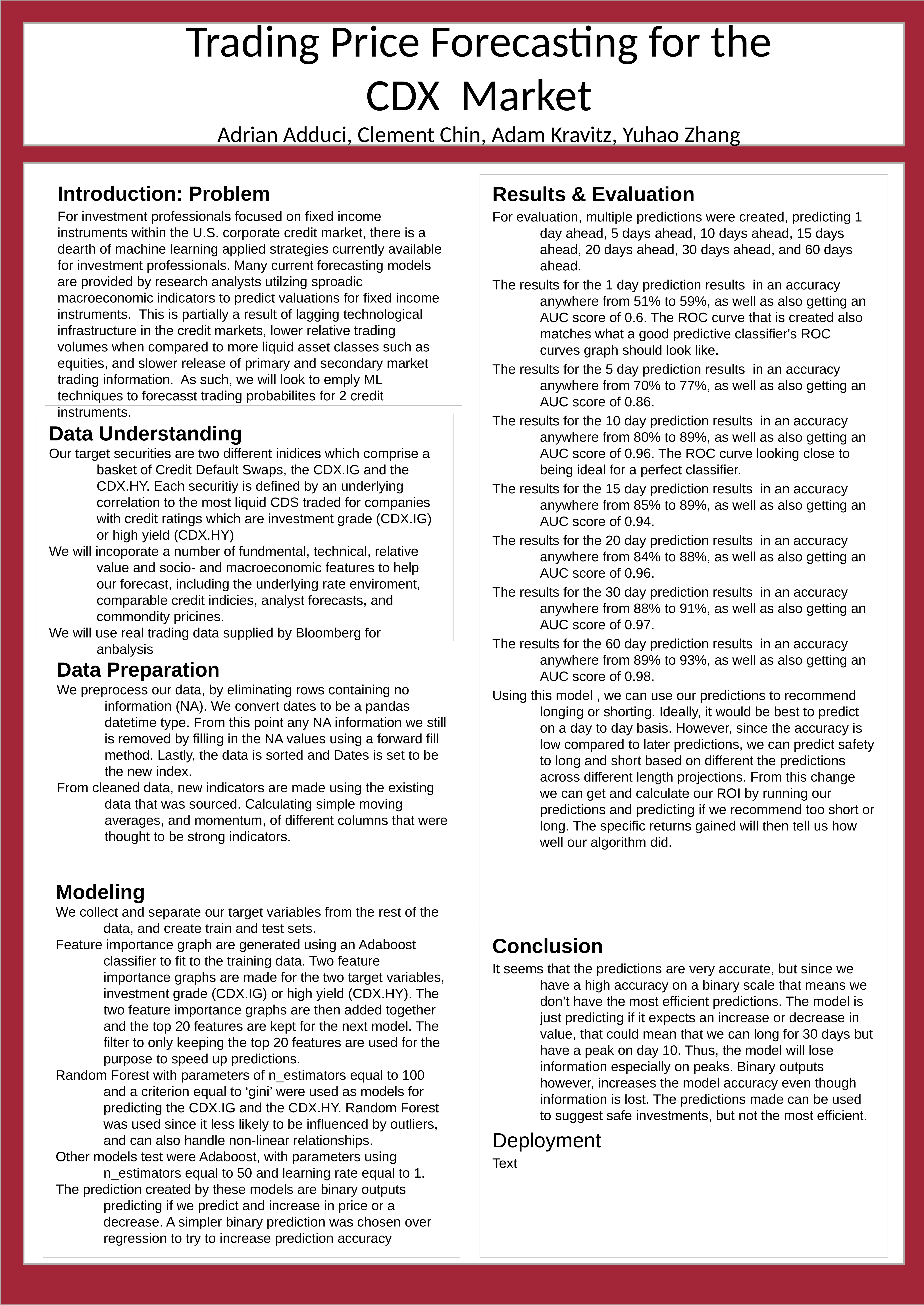

# Trading Price Forecasting for the CDX  Market Adrian Adduci, Clement Chin, Adam Kravitz, Yuhao Zhang
Introduction: Problem
For investment professionals focused on fixed income instruments within the U.S. corporate credit market, there is a dearth of machine learning applied strategies currently available for investment professionals. Many current forecasting models are provided by research analysts utilzing sproadic macroeconomic indicators to predict valuations for fixed income instruments.  This is partially a result of lagging technological infrastructure in the credit markets, lower relative trading volumes when compared to more liquid asset classes such as equities, and slower release of primary and secondary market trading information.  As such, we will look to emply ML techniques to forecasst trading probabilites for 2 credit instruments.

Results & Evaluation
For evaluation, multiple predictions were created, predicting 1 day ahead, 5 days ahead, 10 days ahead, 15 days ahead, 20 days ahead, 30 days ahead, and 60 days ahead.
The results for the 1 day prediction results  in an accuracy anywhere from 51% to 59%, as well as also getting an AUC score of 0.6. The ROC curve that is created also matches what a good predictive classifier's ROC curves graph should look like.
The results for the 5 day prediction results  in an accuracy anywhere from 70% to 77%, as well as also getting an AUC score of 0.86.
The results for the 10 day prediction results  in an accuracy anywhere from 80% to 89%, as well as also getting an AUC score of 0.96. The ROC curve looking close to being ideal for a perfect classifier.
The results for the 15 day prediction results  in an accuracy anywhere from 85% to 89%, as well as also getting an AUC score of 0.94.
The results for the 20 day prediction results  in an accuracy anywhere from 84% to 88%, as well as also getting an AUC score of 0.96.
The results for the 30 day prediction results  in an accuracy anywhere from 88% to 91%, as well as also getting an AUC score of 0.97.
The results for the 60 day prediction results  in an accuracy anywhere from 89% to 93%, as well as also getting an AUC score of 0.98.
Using this model , we can use our predictions to recommend longing or shorting. Ideally, it would be best to predict on a day to day basis. However, since the accuracy is low compared to later predictions, we can predict safety to long and short based on different the predictions across different length projections. From this change we can get and calculate our ROI by running our predictions and predicting if we recommend too short or long. The specific returns gained will then tell us how well our algorithm did.

Data Understanding
Our target securities are two different inidices which comprise a basket of Credit Default Swaps, the CDX.IG and the CDX.HY. Each securitiy is defined by an underlying correlation to the most liquid CDS traded for companies with credit ratings which are investment grade (CDX.IG) or high yield (CDX.HY)
We will incoporate a number of fundmental, technical, relative value and socio- and macroeconomic features to help our forecast, including the underlying rate enviroment, comparable credit indicies, analyst forecasts, and commondity pricines.
We will use real trading data supplied by Bloomberg for anbalysis
Data Preparation
We preprocess our data, by eliminating rows containing no information (NA). We convert dates to be a pandas datetime type. From this point any NA information we still is removed by filling in the NA values using a forward fill method. Lastly, the data is sorted and Dates is set to be the new index.
From cleaned data, new indicators are made using the existing data that was sourced. Calculating simple moving averages, and momentum, of different columns that were thought to be strong indicators.
Modeling
We collect and separate our target variables from the rest of the data, and create train and test sets.
Feature importance graph are generated using an Adaboost classifier to fit to the training data. Two feature importance graphs are made for the two target variables, investment grade (CDX.IG) or high yield (CDX.HY). The two feature importance graphs are then added together and the top 20 features are kept for the next model. The filter to only keeping the top 20 features are used for the purpose to speed up predictions.
Random Forest with parameters of n_estimators equal to 100 and a criterion equal to ‘gini’ were used as models for predicting the CDX.IG and the CDX.HY. Random Forest was used since it less likely to be influenced by outliers, and can also handle non-linear relationships.
Other models test were Adaboost, with parameters using n_estimators equal to 50 and learning rate equal to 1.
The prediction created by these models are binary outputs predicting if we predict and increase in price or a decrease. A simpler binary prediction was chosen over regression to try to increase prediction accuracy

Conclusion
It seems that the predictions are very accurate, but since we have a high accuracy on a binary scale that means we don’t have the most efficient predictions. The model is just predicting if it expects an increase or decrease in value, that could mean that we can long for 30 days but have a peak on day 10. Thus, the model will lose information especially on peaks. Binary outputs however, increases the model accuracy even though information is lost. The predictions made can be used to suggest safe investments, but not the most efficient.
Deployment
Text